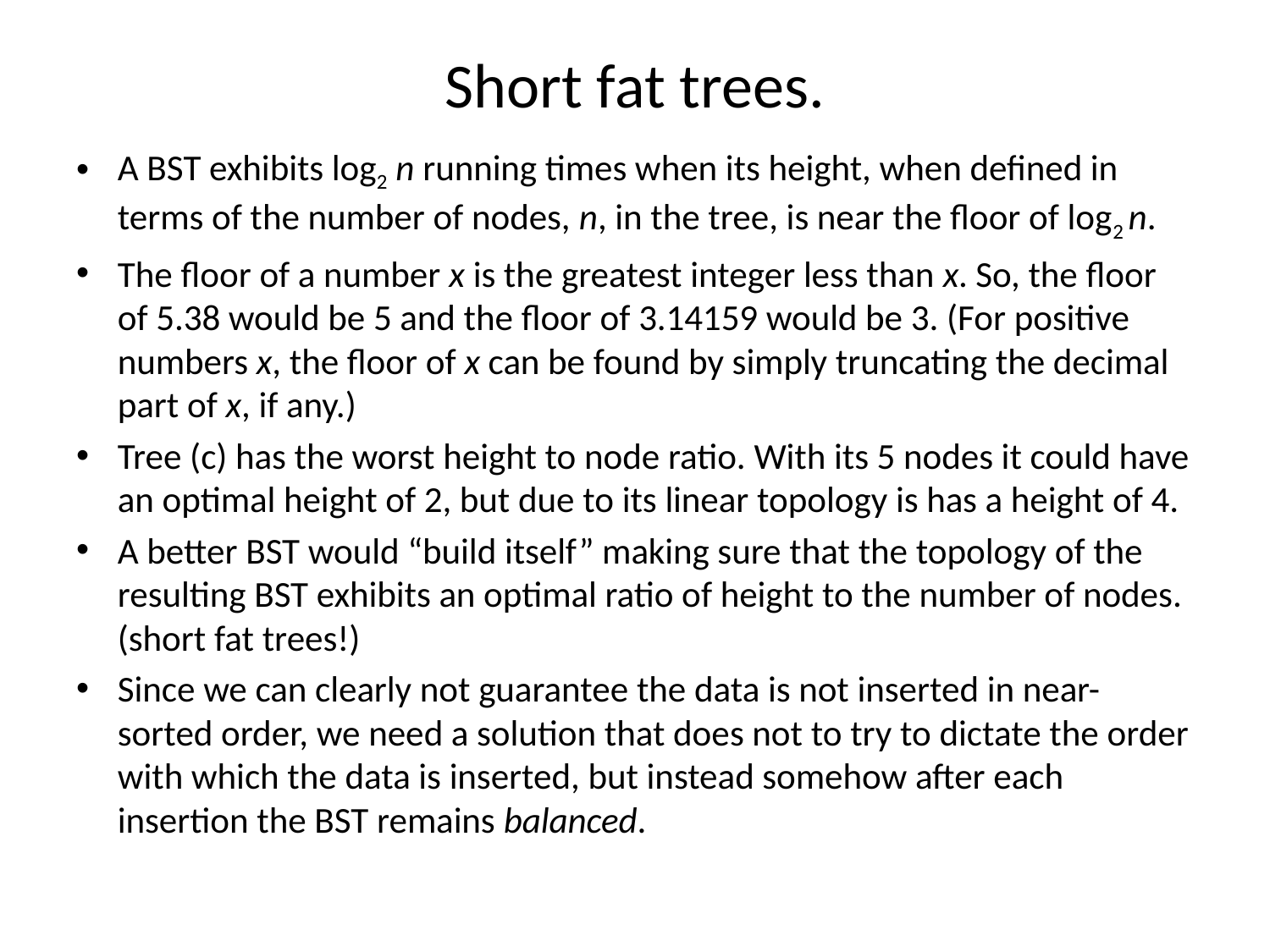

# Short fat trees.
A BST exhibits log2 n running times when its height, when defined in terms of the number of nodes, n, in the tree, is near the floor of log2 n.
The floor of a number x is the greatest integer less than x. So, the floor of 5.38 would be 5 and the floor of 3.14159 would be 3. (For positive numbers x, the floor of x can be found by simply truncating the decimal part of x, if any.)
Tree (c) has the worst height to node ratio. With its 5 nodes it could have an optimal height of 2, but due to its linear topology is has a height of 4.
A better BST would “build itself” making sure that the topology of the resulting BST exhibits an optimal ratio of height to the number of nodes.  (short fat trees!)
Since we can clearly not guarantee the data is not inserted in near-sorted order, we need a solution that does not to try to dictate the order with which the data is inserted, but instead somehow after each insertion the BST remains balanced.